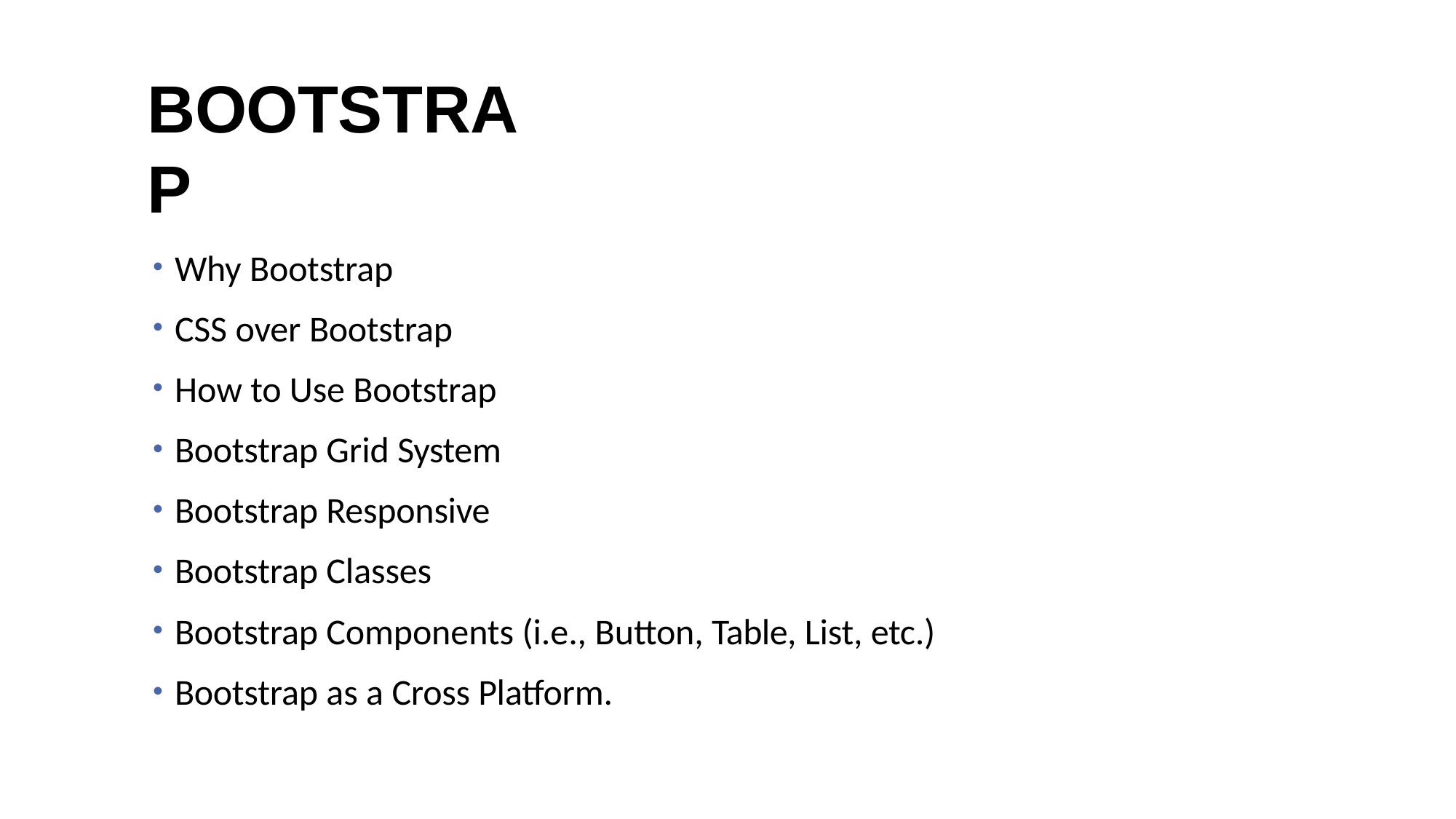

# BOOTSTRAP
Why Bootstrap
CSS over Bootstrap
How to Use Bootstrap
Bootstrap Grid System
Bootstrap Responsive
Bootstrap Classes
Bootstrap Components (i.e., Button, Table, List, etc.)
Bootstrap as a Cross Platform.